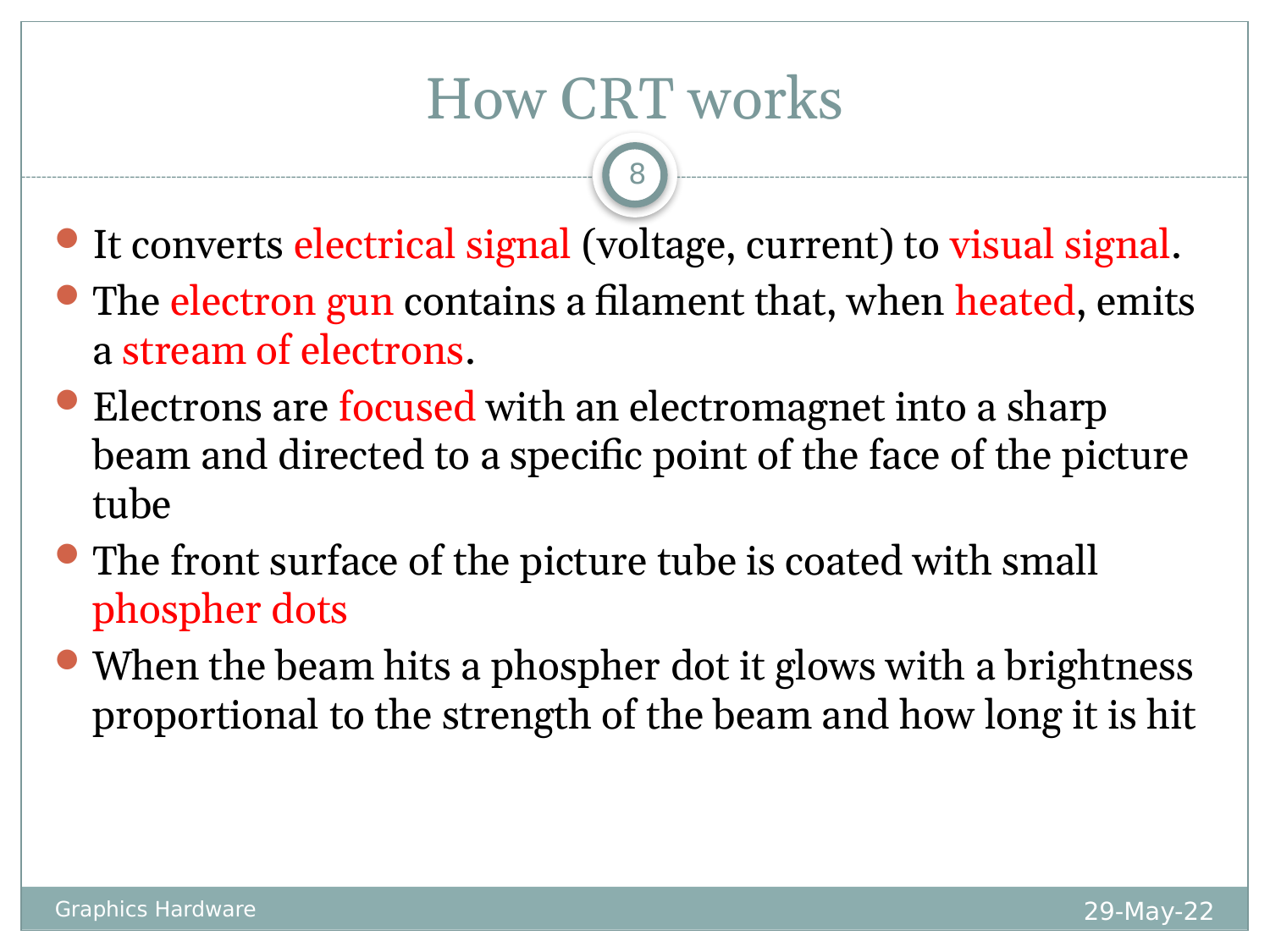

# How CRT works
8
It converts electrical signal (voltage, current) to visual signal.
The electron gun contains a filament that, when heated, emits a stream of electrons.
Electrons are focused with an electromagnet into a sharp beam and directed to a specific point of the face of the picture tube
The front surface of the picture tube is coated with small phospher dots
When the beam hits a phospher dot it glows with a brightness proportional to the strength of the beam and how long it is hit
29-May-22
Graphics Hardware